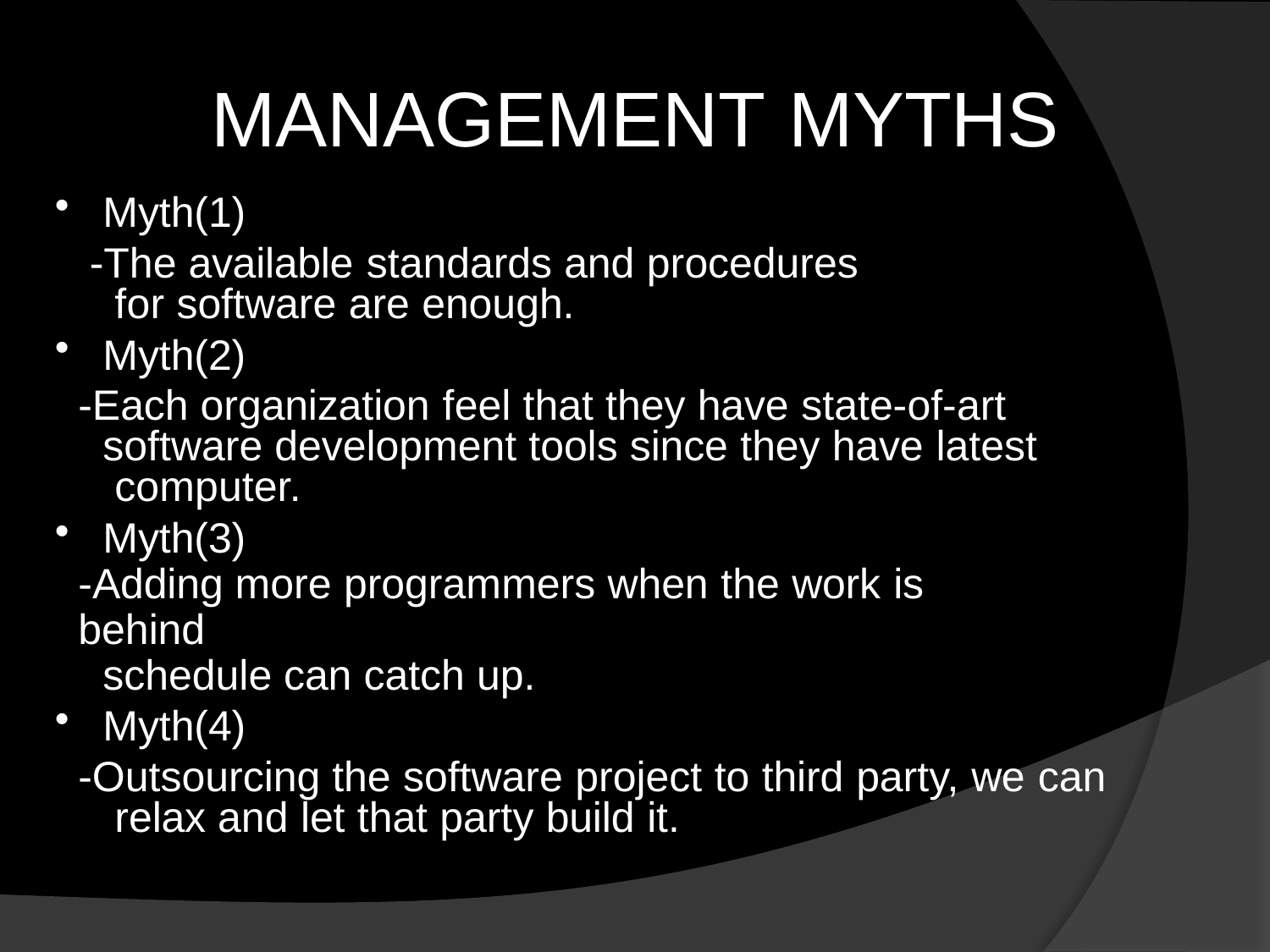

# MANAGEMENT MYTHS
Myth(1)
-The available standards and procedures  for software are enough.
Myth(2)
-Each organization feel that they have state-of-art  software development tools since they have latest  computer.
Myth(3)
-Adding more programmers when the work is behind
schedule can catch up.
Myth(4)
-Outsourcing the software project to third party, we can  relax and let that party build it.